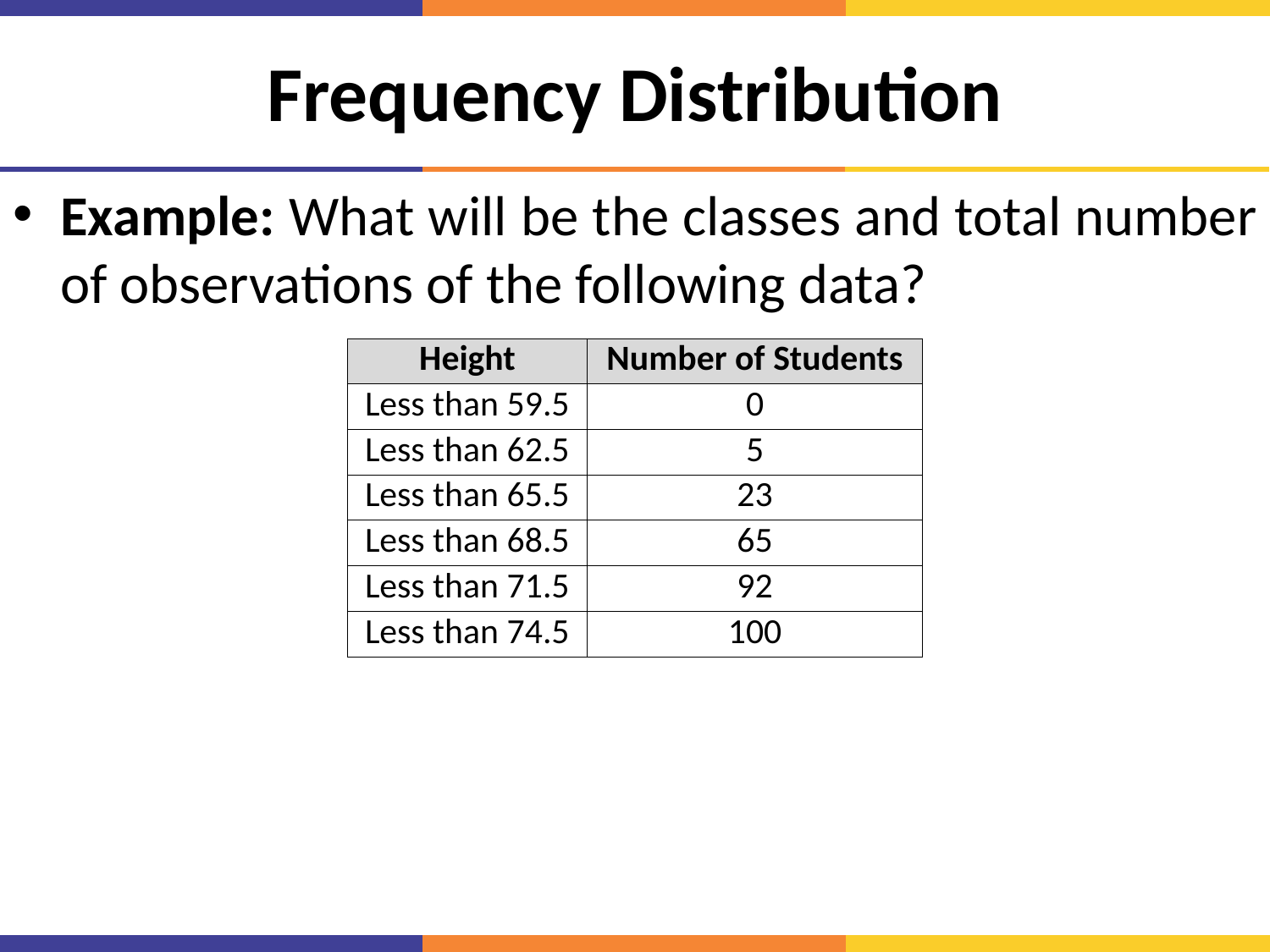

# Frequency Distribution
Example: What will be the classes and total number of observations of the following data?
| Height | Number of Students |
| --- | --- |
| Less than 59.5 | 0 |
| Less than 62.5 | 5 |
| Less than 65.5 | 23 |
| Less than 68.5 | 65 |
| Less than 71.5 | 92 |
| Less than 74.5 | 100 |